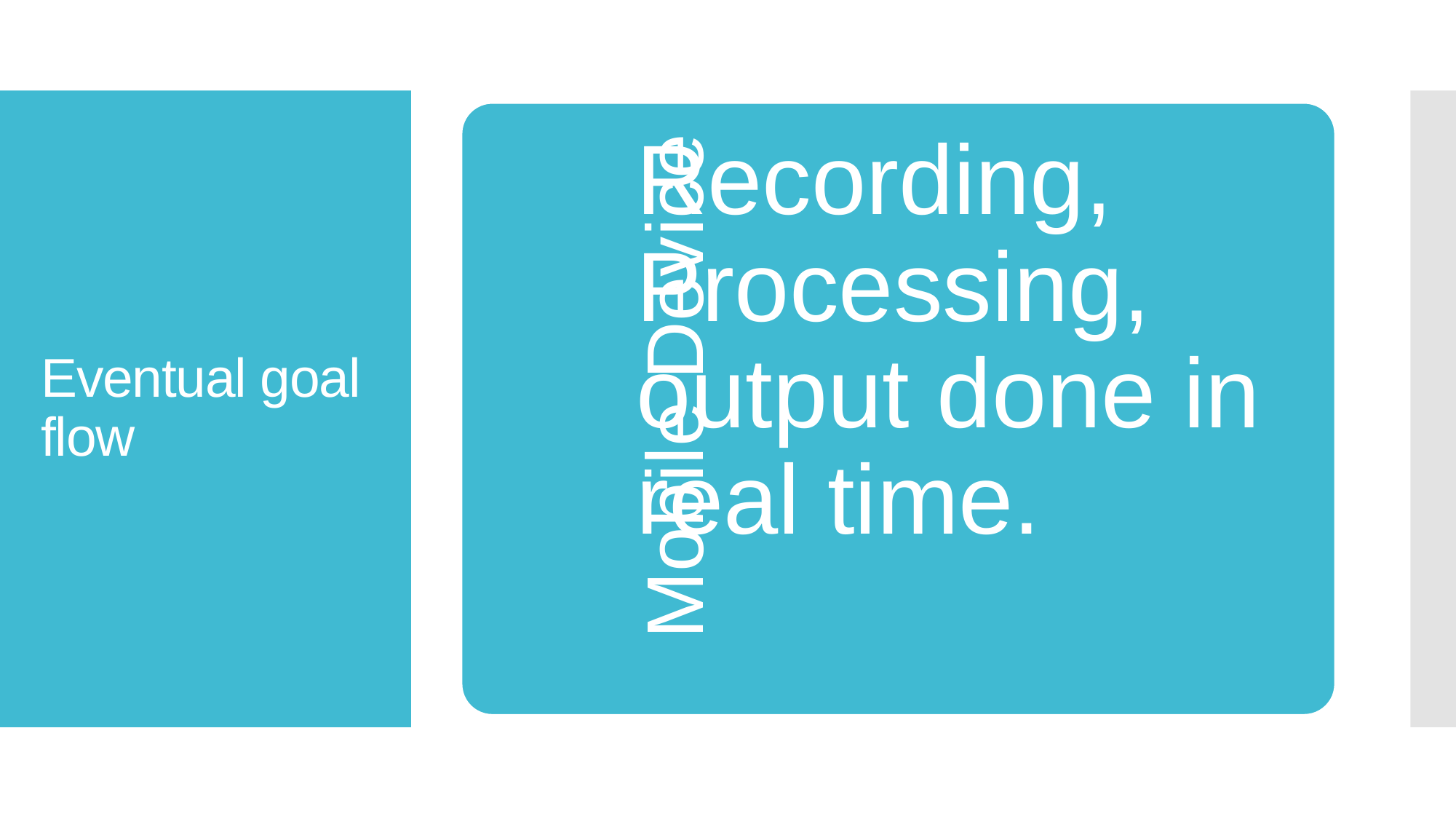

Mobile Device
Recording, Processing, output done in real time.
# Eventual goal flow